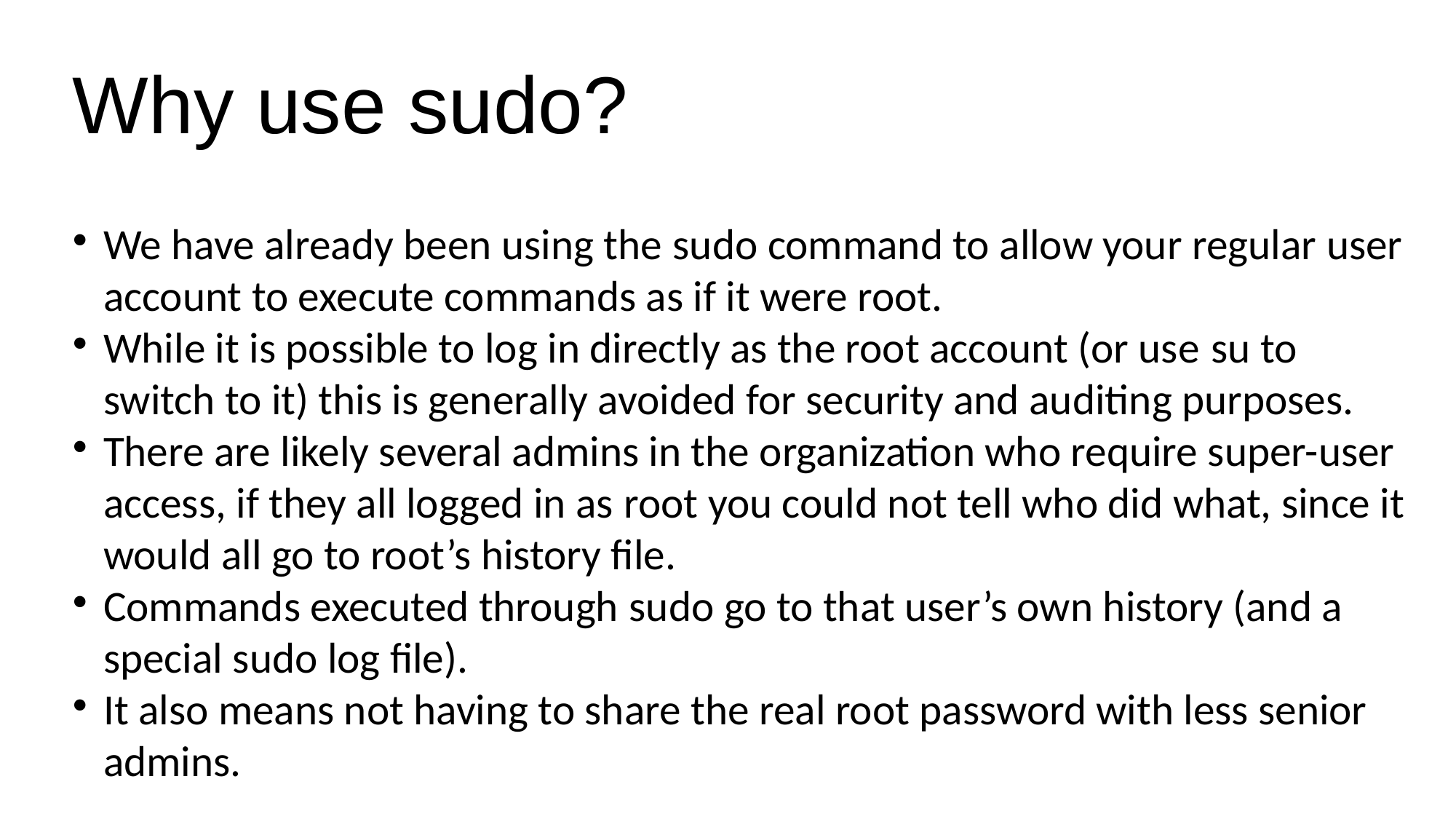

Why use sudo?
We have already been using the sudo command to allow your regular user account to execute commands as if it were root.
While it is possible to log in directly as the root account (or use su to switch to it) this is generally avoided for security and auditing purposes.
There are likely several admins in the organization who require super-user access, if they all logged in as root you could not tell who did what, since it would all go to root’s history file.
Commands executed through sudo go to that user’s own history (and a special sudo log file).
It also means not having to share the real root password with less senior admins.